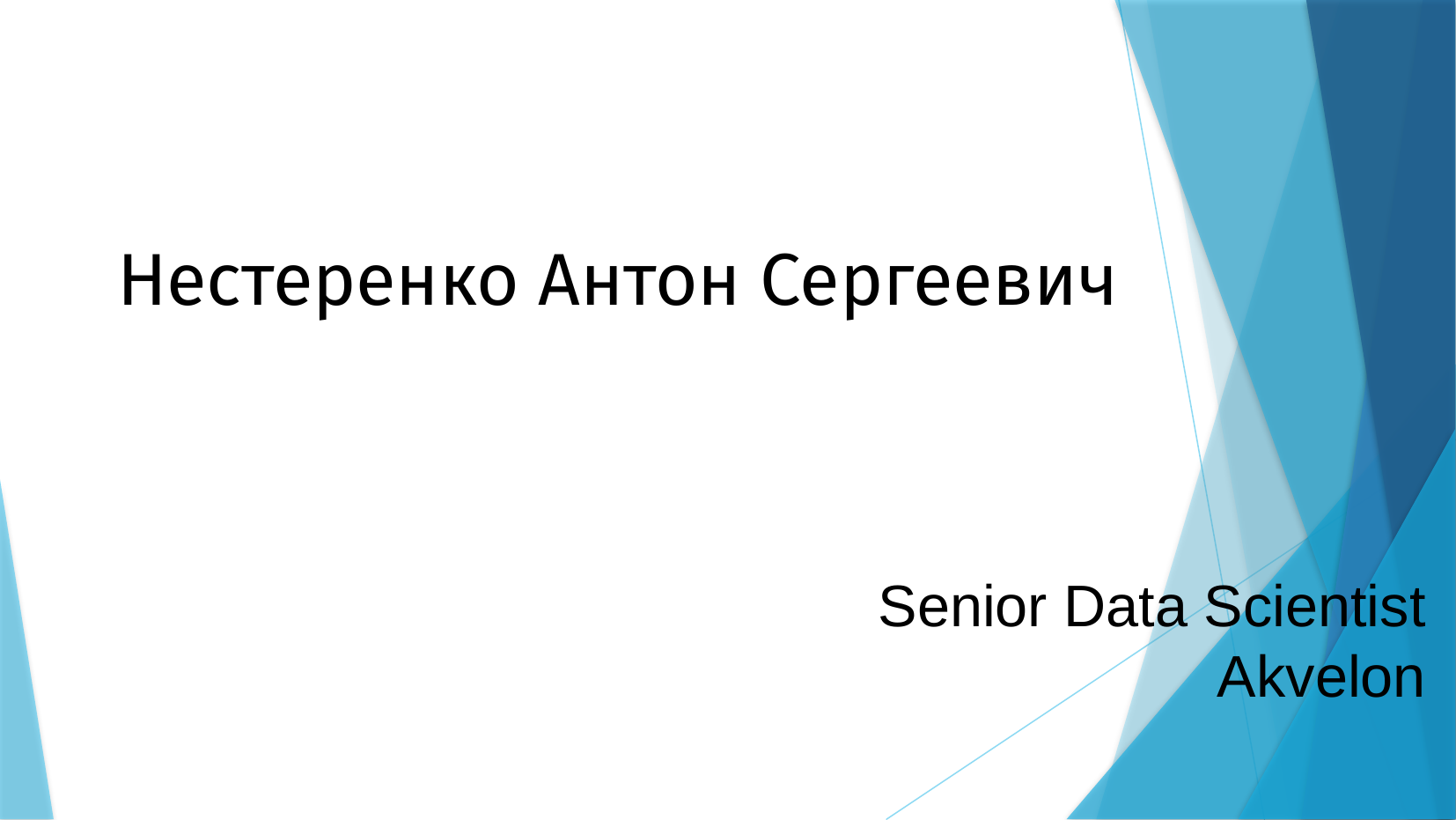

Нестеренко Антон Сергеевич
Senior Data Scientist
Akvelon